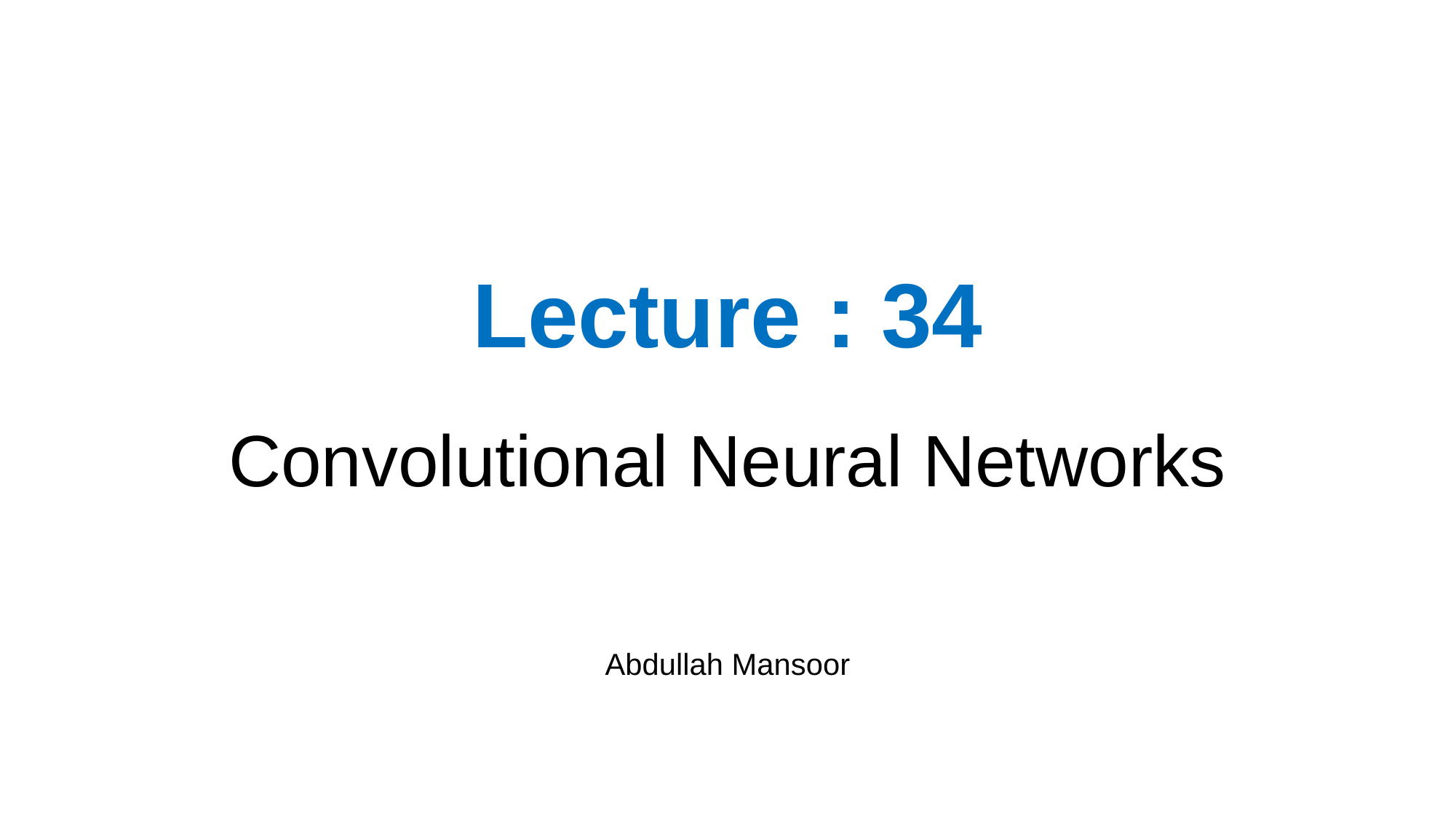

# Lecture : 34
Convolutional Neural Networks
Abdullah Mansoor